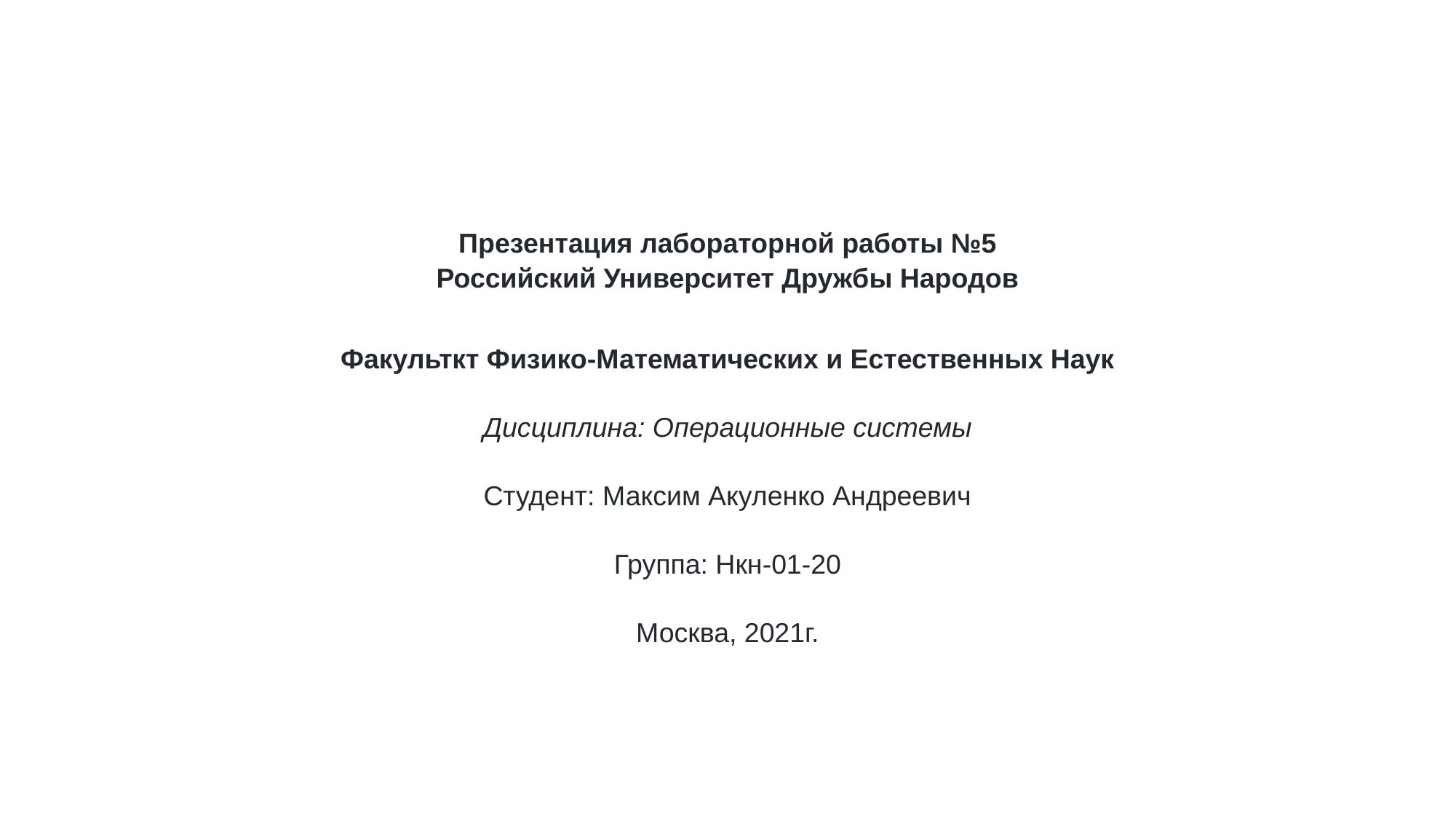

Презентация лабораторной работы №5
Российский Университет Дружбы Народов
Факульткт Физико-Математических и Естественных Наук
Дисциплина: Операционные системы
Студент: Максим Акуленко Андреевич
Группа: Нкн-01-20
Москва, 2021г.